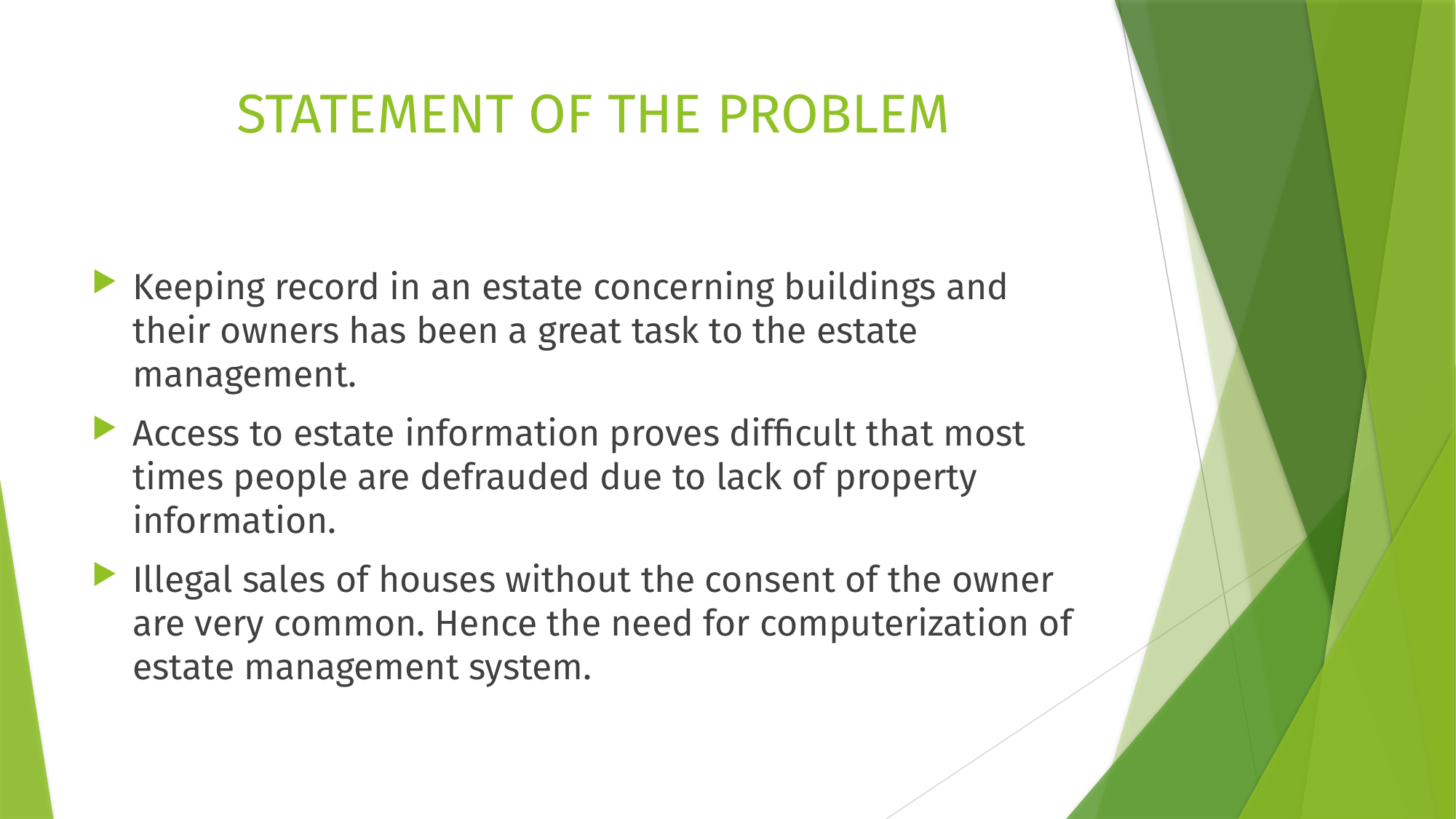

# STATEMENT OF THE PROBLEM
Keeping record in an estate concerning buildings and their owners has been a great task to the estate management.
Access to estate information proves difficult that most times people are defrauded due to lack of property information.
Illegal sales of houses without the consent of the owner are very common. Hence the need for computerization of estate management system.